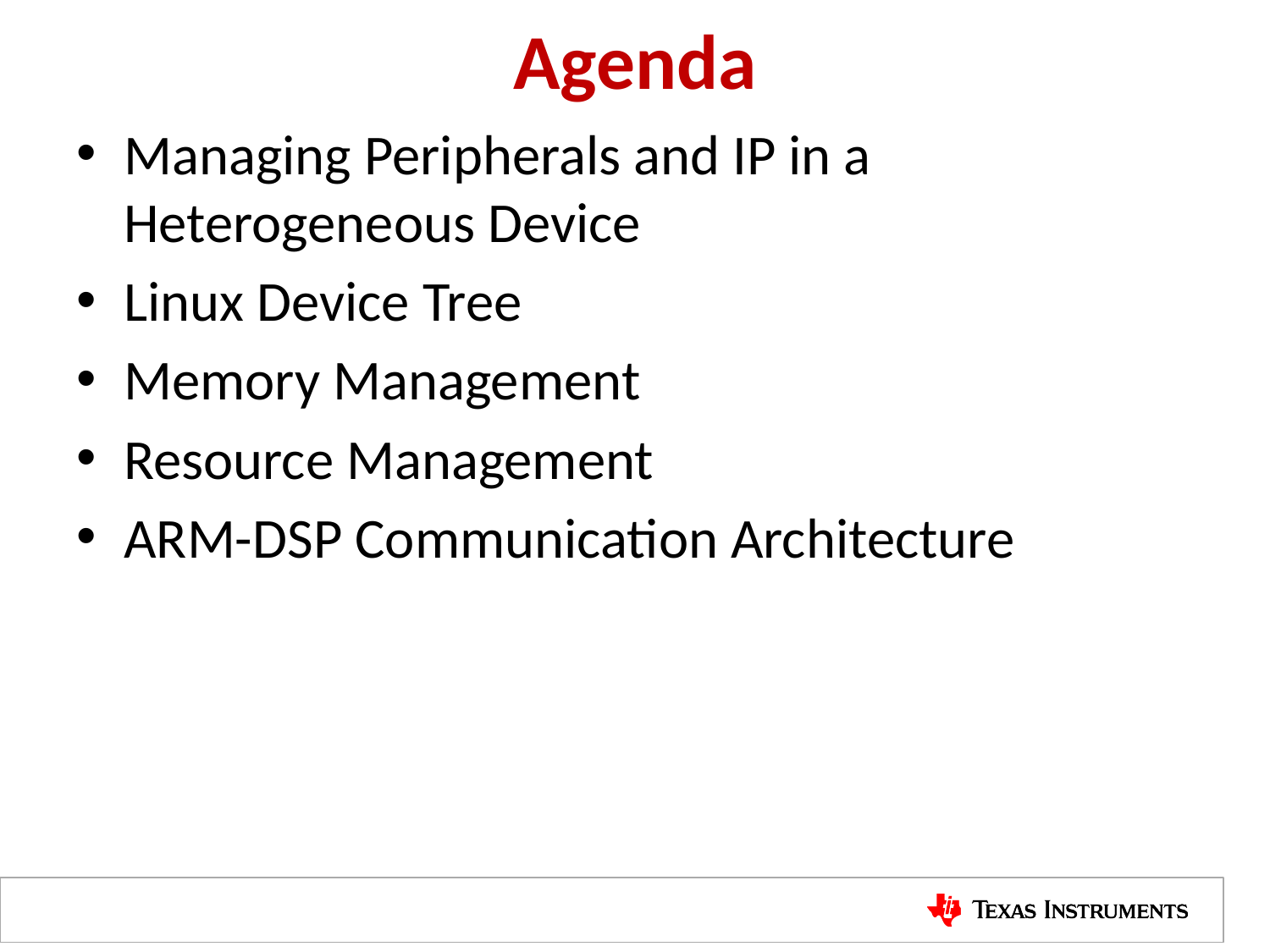

# Agenda
Managing Peripherals and IP in a Heterogeneous Device
Linux Device Tree
Memory Management
Resource Management
ARM-DSP Communication Architecture